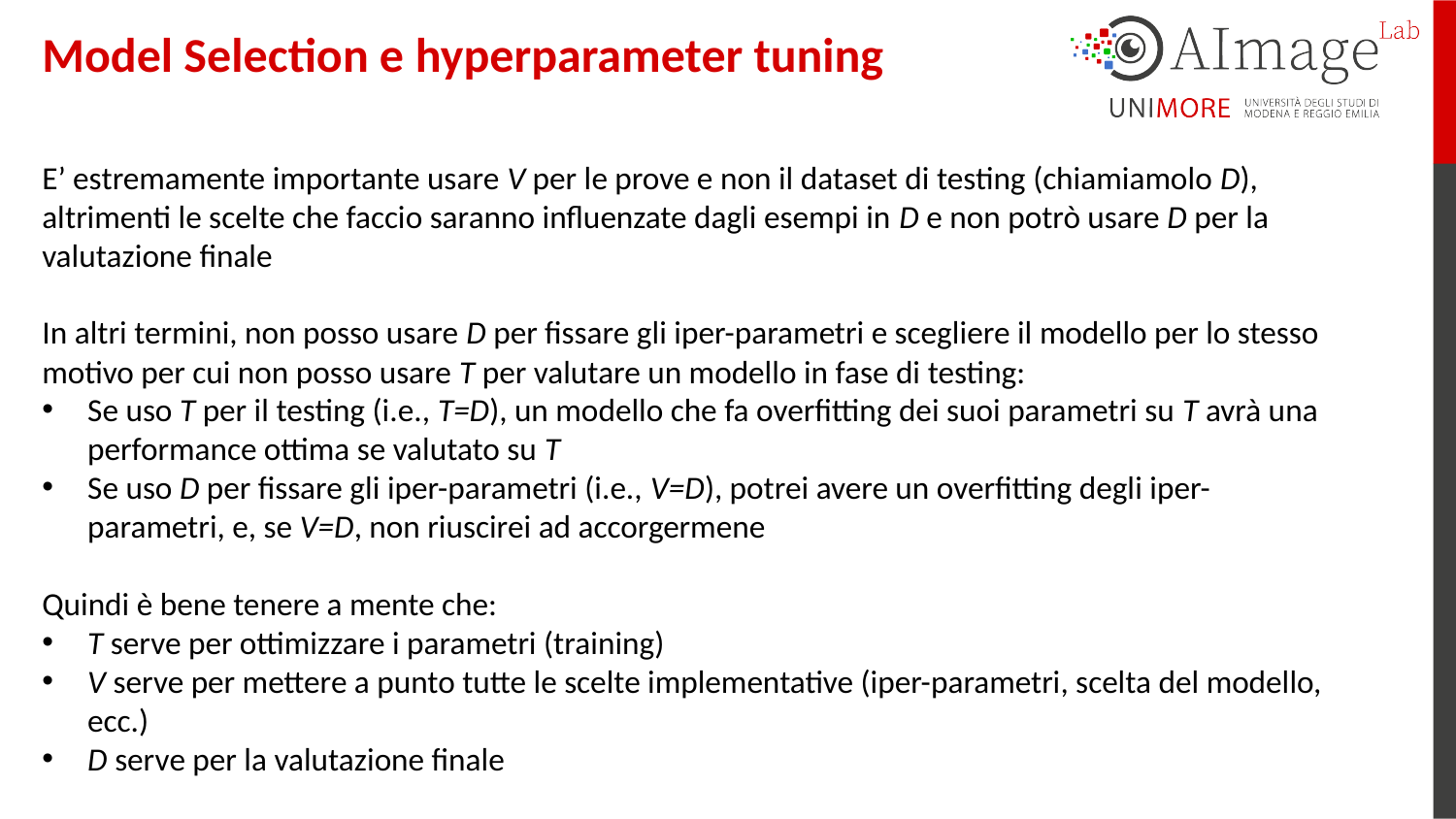

Model Selection e hyperparameter tuning
E’ estremamente importante usare V per le prove e non il dataset di testing (chiamiamolo D), altrimenti le scelte che faccio saranno influenzate dagli esempi in D e non potrò usare D per la valutazione finale

In altri termini, non posso usare D per fissare gli iper-parametri e scegliere il modello per lo stesso motivo per cui non posso usare T per valutare un modello in fase di testing:
Se uso T per il testing (i.e., T=D), un modello che fa overfitting dei suoi parametri su T avrà una performance ottima se valutato su T
Se uso D per fissare gli iper-parametri (i.e., V=D), potrei avere un overfitting degli iper-parametri, e, se V=D, non riuscirei ad accorgermene

Quindi è bene tenere a mente che:
T serve per ottimizzare i parametri (training)
V serve per mettere a punto tutte le scelte implementative (iper-parametri, scelta del modello, ecc.)
D serve per la valutazione finale